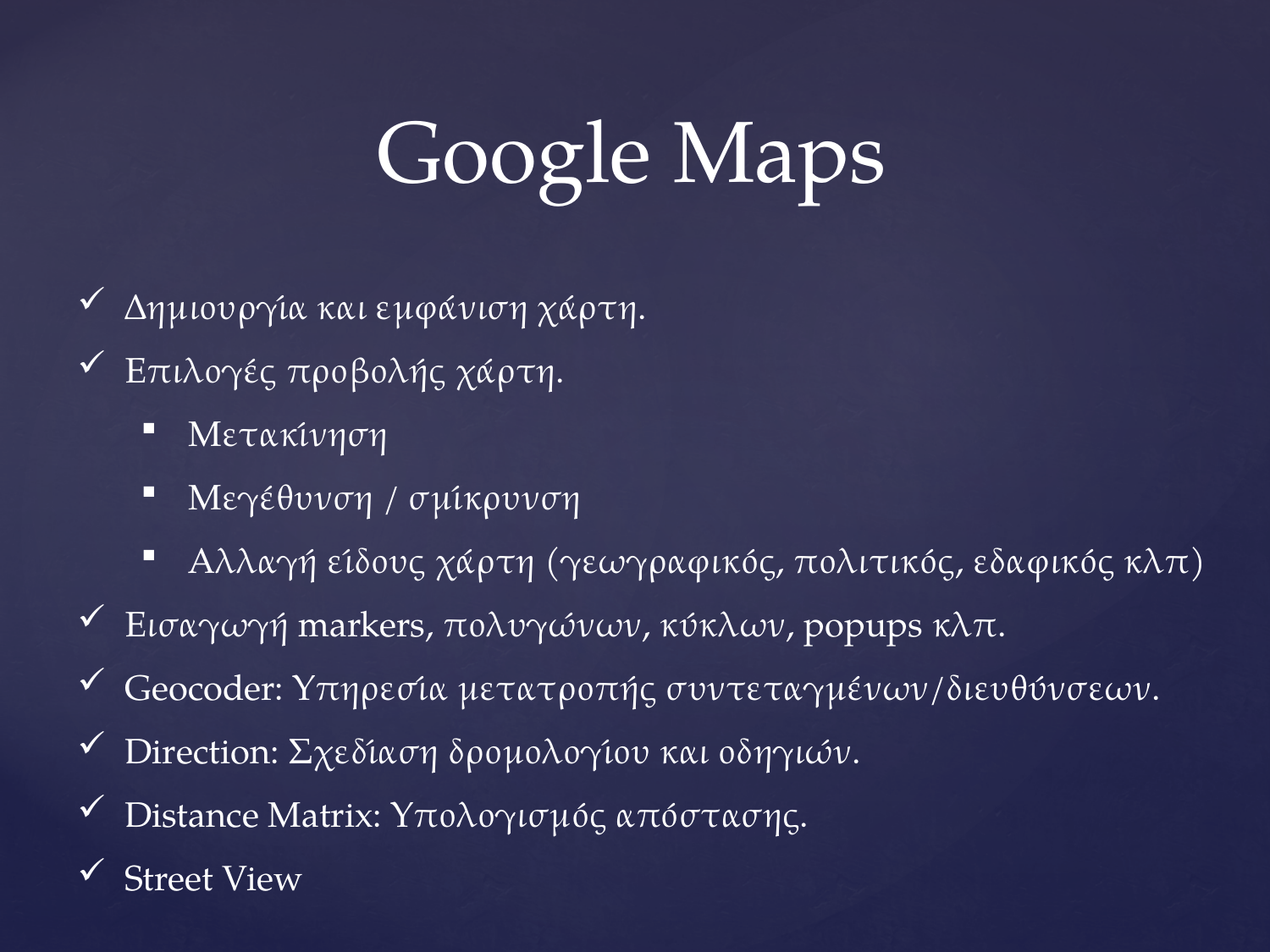

# Google Maps
Δημιουργία και εμφάνιση χάρτη.
Επιλογές προβολής χάρτη.
Μετακίνηση
Μεγέθυνση / σμίκρυνση
Αλλαγή είδους χάρτη (γεωγραφικός, πολιτικός, εδαφικός κλπ)
Εισαγωγή markers, πολυγώνων, κύκλων, popups κλπ.
Geocoder: Υπηρεσία μετατροπής συντεταγμένων/διευθύνσεων.
Direction: Σχεδίαση δρομολογίου και οδηγιών.
Distance Matrix: Υπολογισμός απόστασης.
Street View